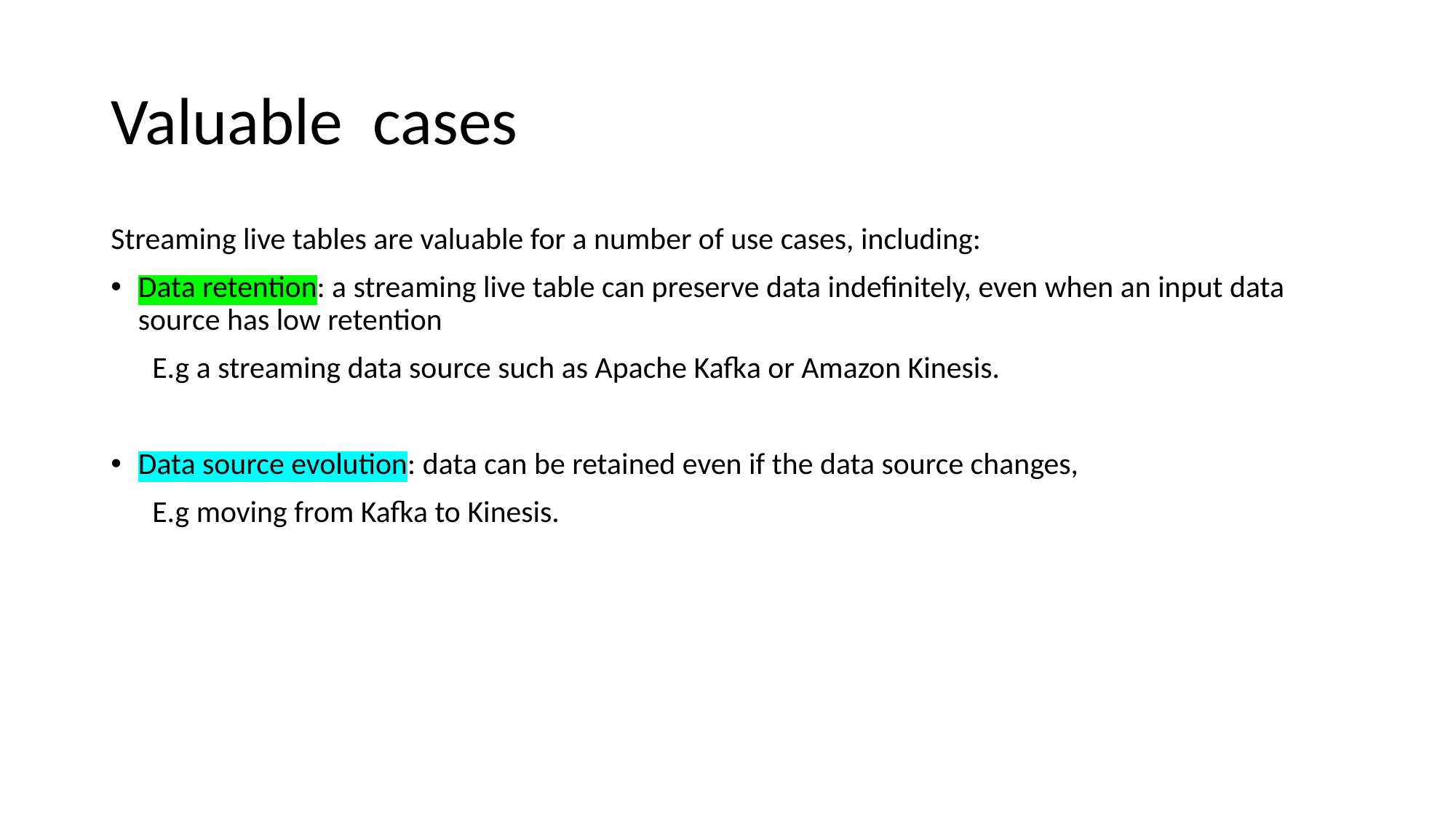

# Valuable  cases
Streaming live tables are valuable for a number of use cases, including:
Data retention: a streaming live table can preserve data indefinitely, even when an input data source has low retention
      E.g a streaming data source such as Apache Kafka or Amazon Kinesis.

Data source evolution: data can be retained even if the data source changes,
      E.g moving from Kafka to Kinesis.